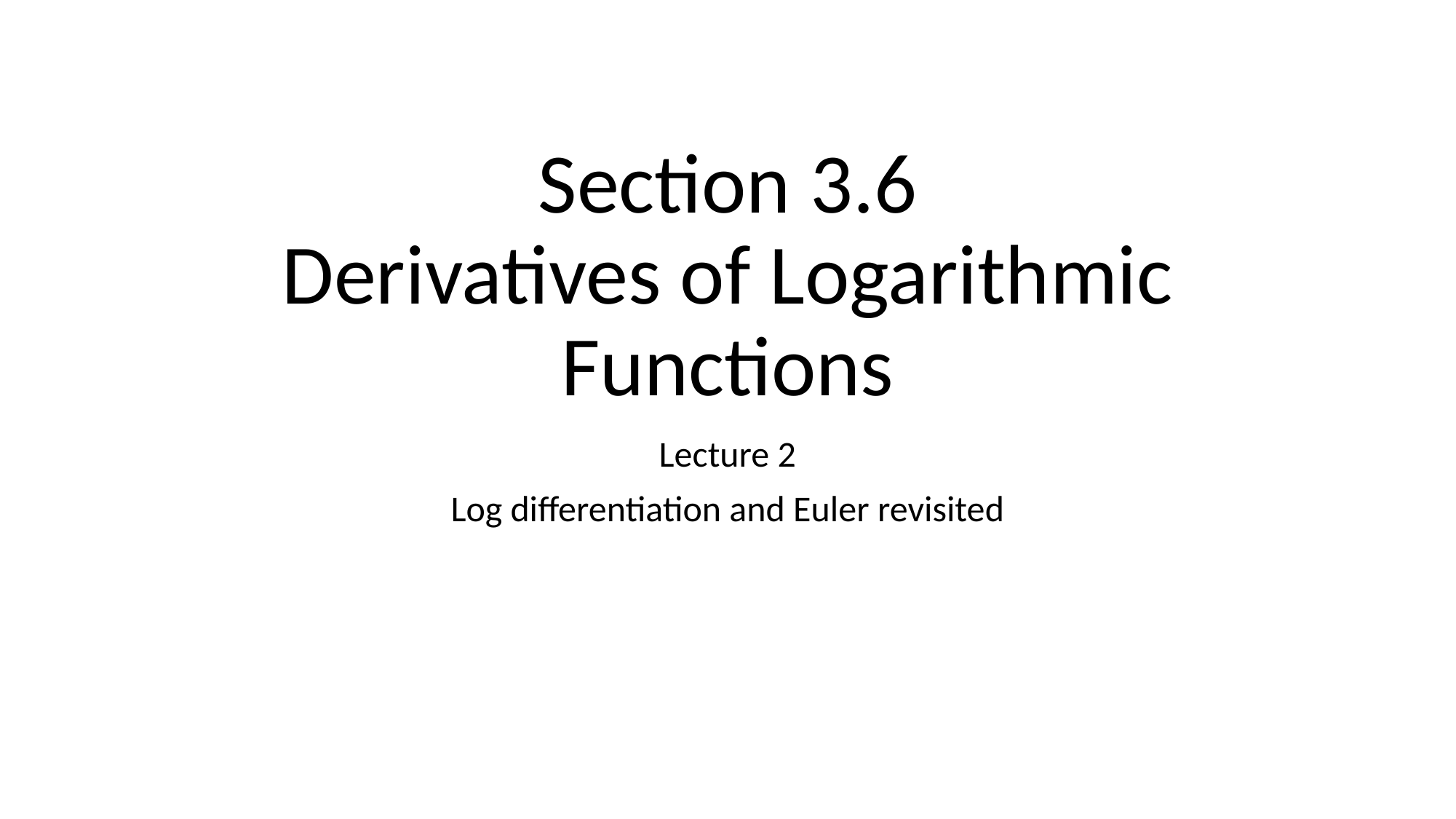

# Section 3.6 Derivatives of Logarithmic Functions

Lecture 2
Log differentiation and Euler revisited